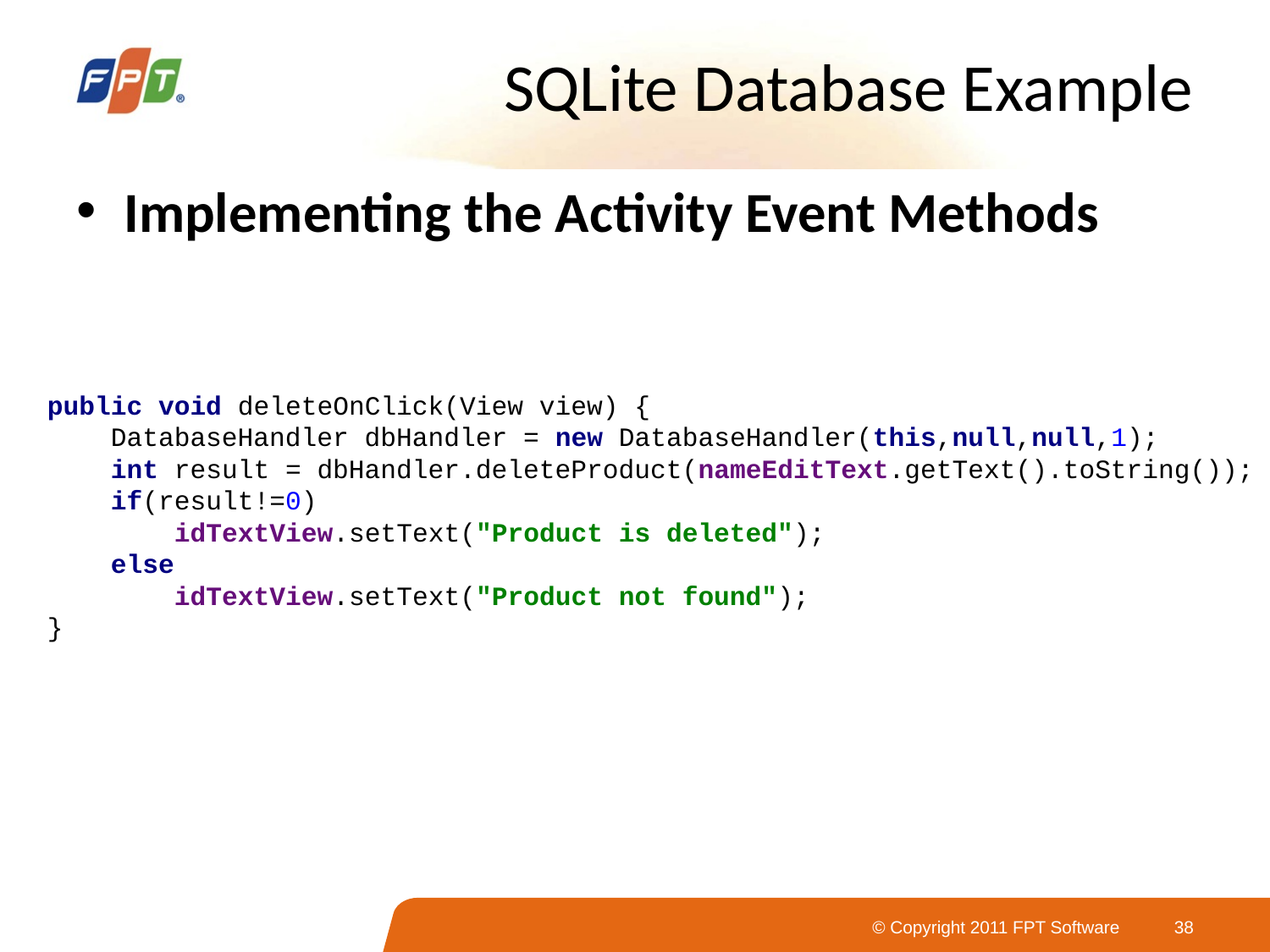

# SQLite Database Example
Implementing the Activity Event Methods
public void deleteOnClick(View view) {
    DatabaseHandler dbHandler = new DatabaseHandler(this,null,null,1);
    int result = dbHandler.deleteProduct(nameEditText.getText().toString());
    if(result!=0)
        idTextView.setText("Product is deleted");
    else
        idTextView.setText("Product not found");
}